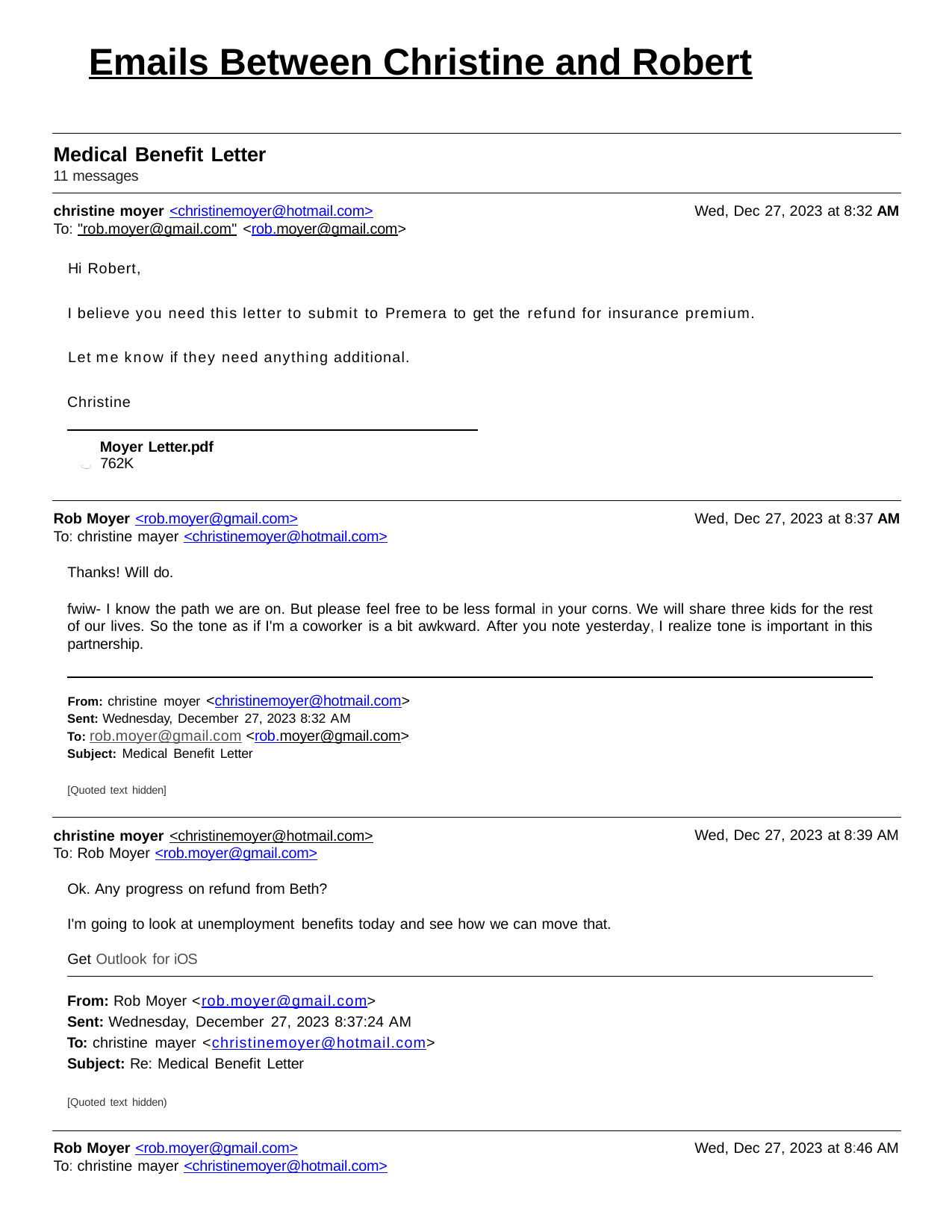

Emails Between Christine and Robert

Medical Benefit Letter
11 messages

christine moyer <christinemoyer@hotmail.com>
To: "rob.moyer@gmail.com" <rob.moyer@gmail.com>
Wed, Dec 27, 2023 at 8:32 AM
Hi Robert,
I believe you need this letter to submit to Premera to get the refund for insurance premium. Let me know if they need anything additional.

Christine

Moyer Letter.pdf
'C J  762K

Rob Moyer <rob.moyer@gmail.com>
To: christine mayer <christinemoyer@hotmail.com>
Wed, Dec 27, 2023 at 8:37 AM
Thanks! Will do.

fwiw- I know the path we are on. But please feel free to be less formal in your corns. We will share three kids for the rest of our lives. So the tone as if I'm a coworker is a bit awkward. After you note yesterday, I realize tone is important in this partnership.

From: christine moyer <christinemoyer@hotmail.com>
Sent: Wednesday, December 27, 2023 8:32 AM
To: rob.moyer@gmail.com <rob.moyer@gmail.com>
Subject: Medical Benefit Letter

[Quoted text hidden]

christine moyer <christinemoyer@hotmail.com> To: Rob Moyer <rob.moyer@gmail.com>
Wed, Dec 27, 2023 at 8:39 AM
Ok. Any progress on refund from Beth?
I'm going to look at unemployment benefits today and see how we can move that. Get Outlook for iOS

From: Rob Moyer <rob.moyer@gmail.com>
Sent: Wednesday, December 27, 2023 8:37:24 AM
To: christine mayer <christinemoyer@hotmail.com>
Subject: Re: Medical Benefit Letter

[Quoted text hidden)

Rob Moyer <rob.moyer@gmail.com>
To: christine mayer <christinemoyer@hotmail.com>
Wed, Dec 27, 2023 at 8:46 AM